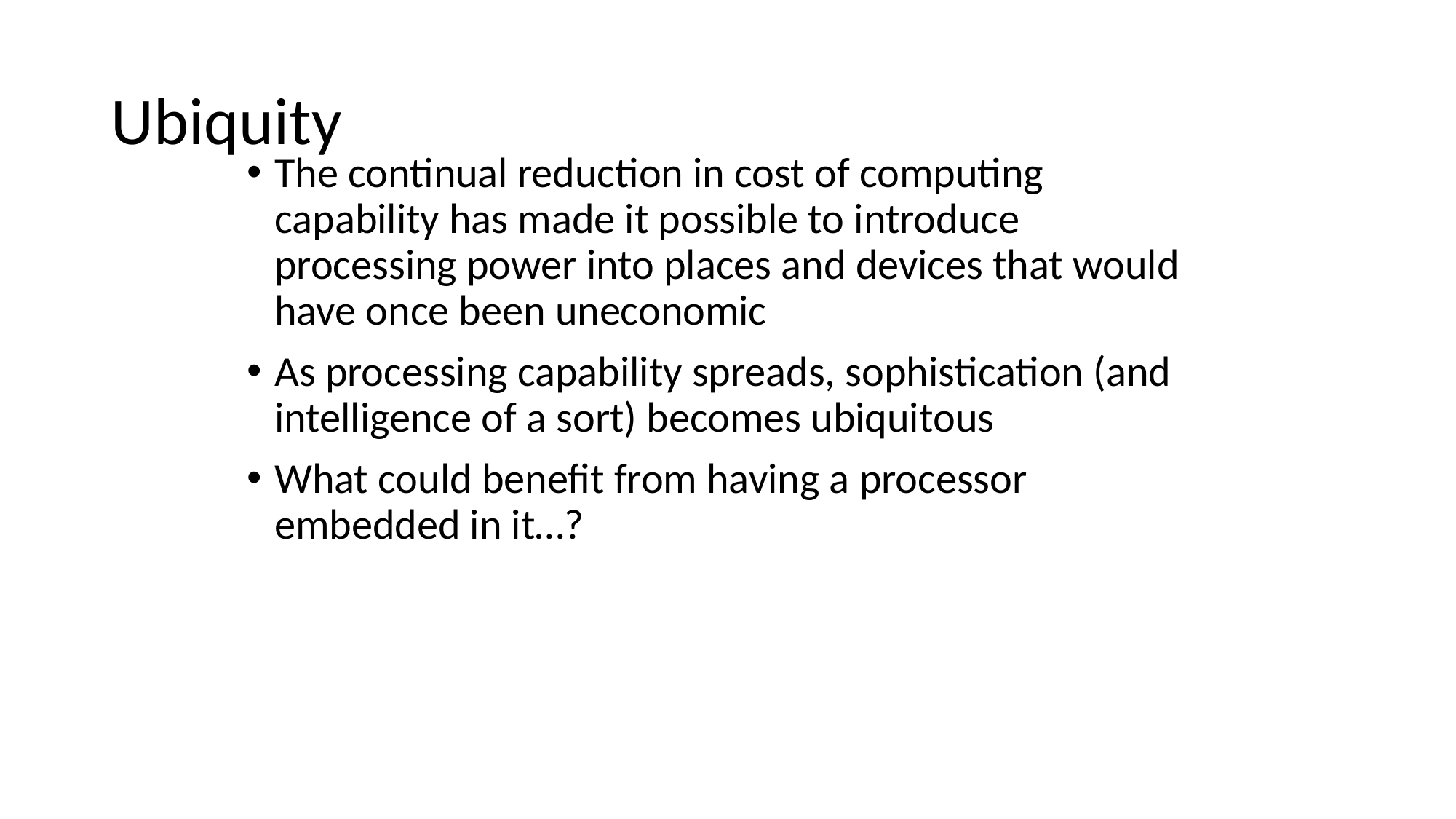

# Ubiquity
The continual reduction in cost of computing capability has made it possible to introduce processing power into places and devices that would have once been uneconomic
As processing capability spreads, sophistication (and intelligence of a sort) becomes ubiquitous
What could benefit from having a processor embedded in it…?